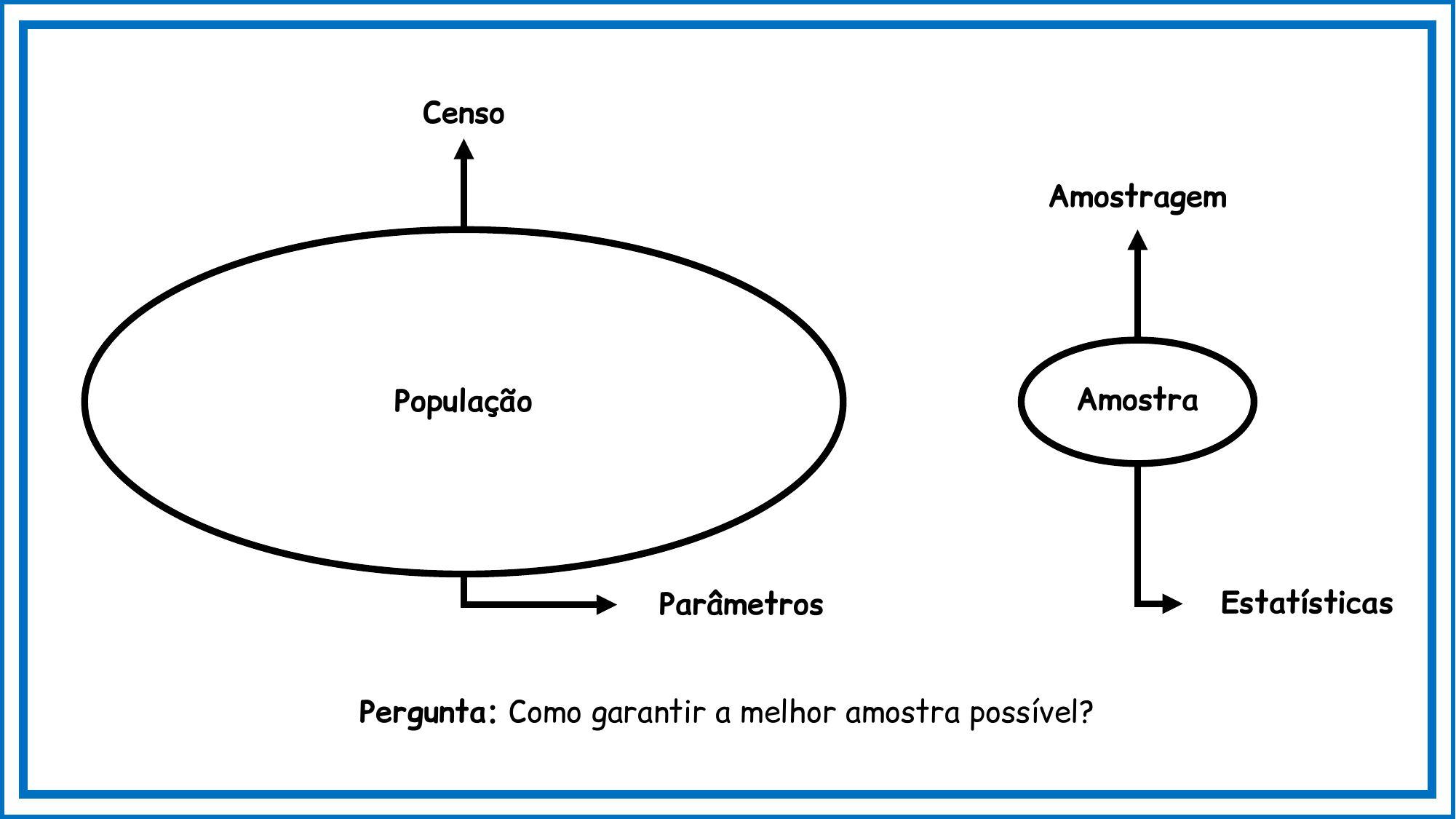

Censo
Amostragem

População
Amostra

Estatísticas
Parâmetros
Pergunta: Como garantir a melhor amostra possível?